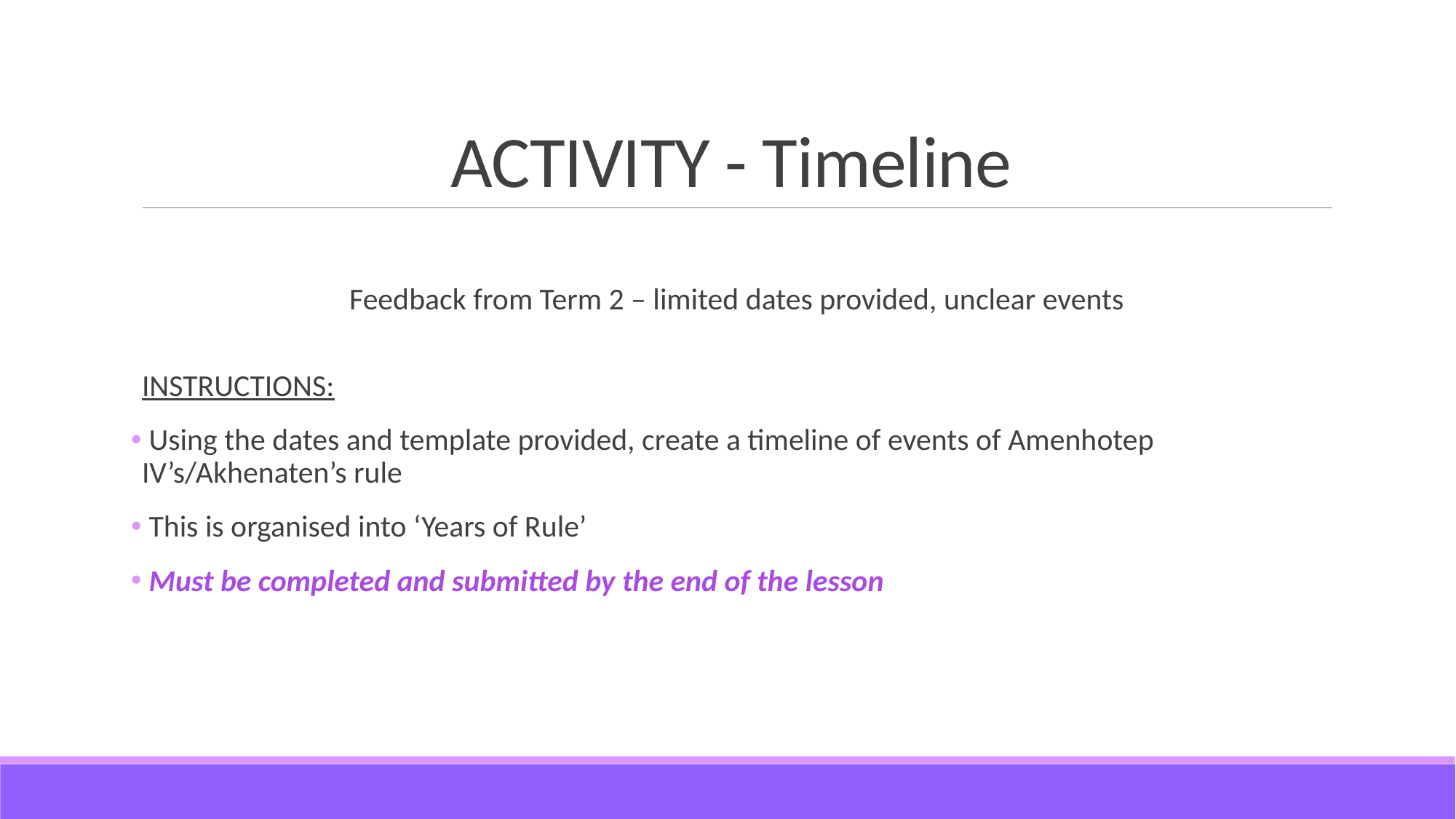

# ACTIVITY - Timeline

Feedback from Term 2 – limited dates provided, unclear events
INSTRUCTIONS:
 Using the dates and template provided, create a timeline of events of Amenhotep IV’s/Akhenaten’s rule
 This is organised into ‘Years of Rule’
 Must be completed and submitted by the end of the lesson